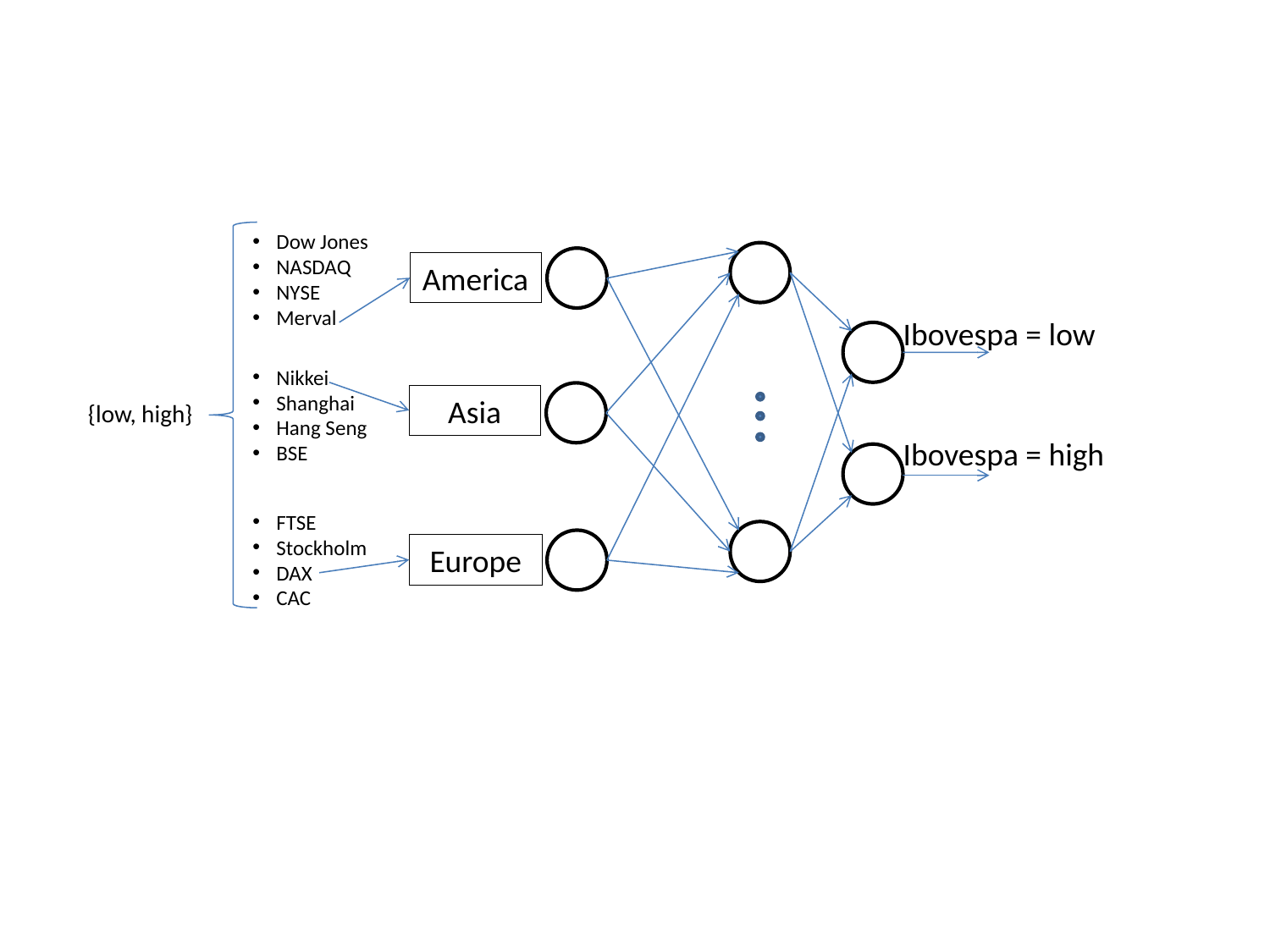

Dow Jones
NASDAQ
NYSE
Merval

America
Ibovespa = low

Nikkei
Shanghai
Hang Seng
BSE

Asia
{low, high}

Ibovespa = high

FTSE
Stockholm
DAX
CAC

Europe